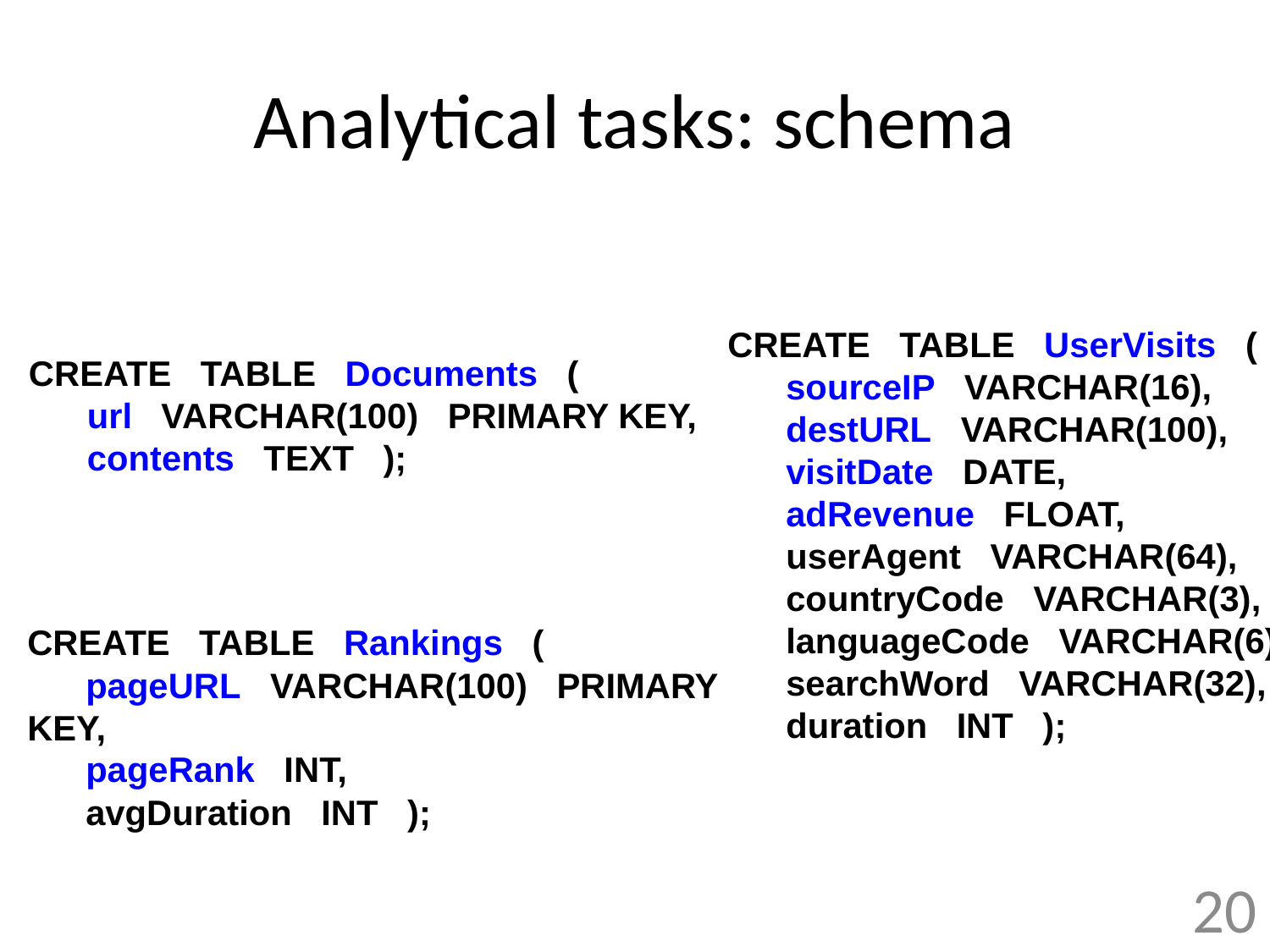

# Analytical tasks: schema
CREATE   TABLE   UserVisits   (
      sourceIP   VARCHAR(16),
      destURL   VARCHAR(100),
      visitDate   DATE,
      adRevenue   FLOAT,
      userAgent   VARCHAR(64),
      countryCode   VARCHAR(3),
      languageCode   VARCHAR(6),
      searchWord   VARCHAR(32),
      duration   INT   );
CREATE   TABLE   Documents   (
      url   VARCHAR(100)   PRIMARY KEY,
      contents   TEXT   );
CREATE   TABLE   Rankings   (
      pageURL   VARCHAR(100)   PRIMARY KEY,
      pageRank   INT,
      avgDuration   INT   );
20